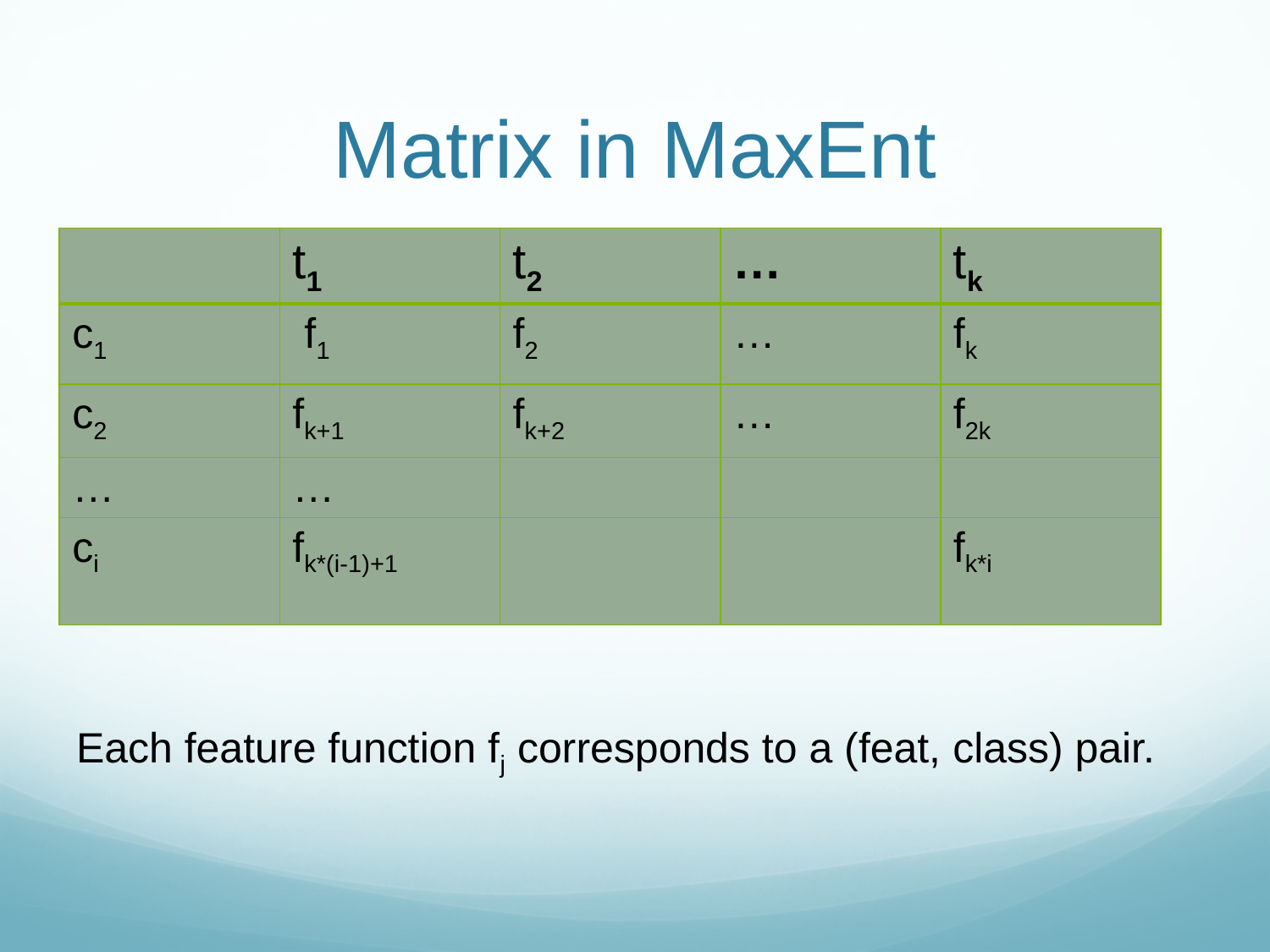

# Matrix in MaxEnt
|  | t1 | t2 | … | tk |
| --- | --- | --- | --- | --- |
| c1 | f1 | f2 | … | fk |
| c2 | fk+1 | fk+2 | … | f2k |
| … | … |  |  |  |
| ci | fk\*(i-1)+1 |  |  | fk\*i |
Each feature function fj corresponds to a (feat, class) pair.